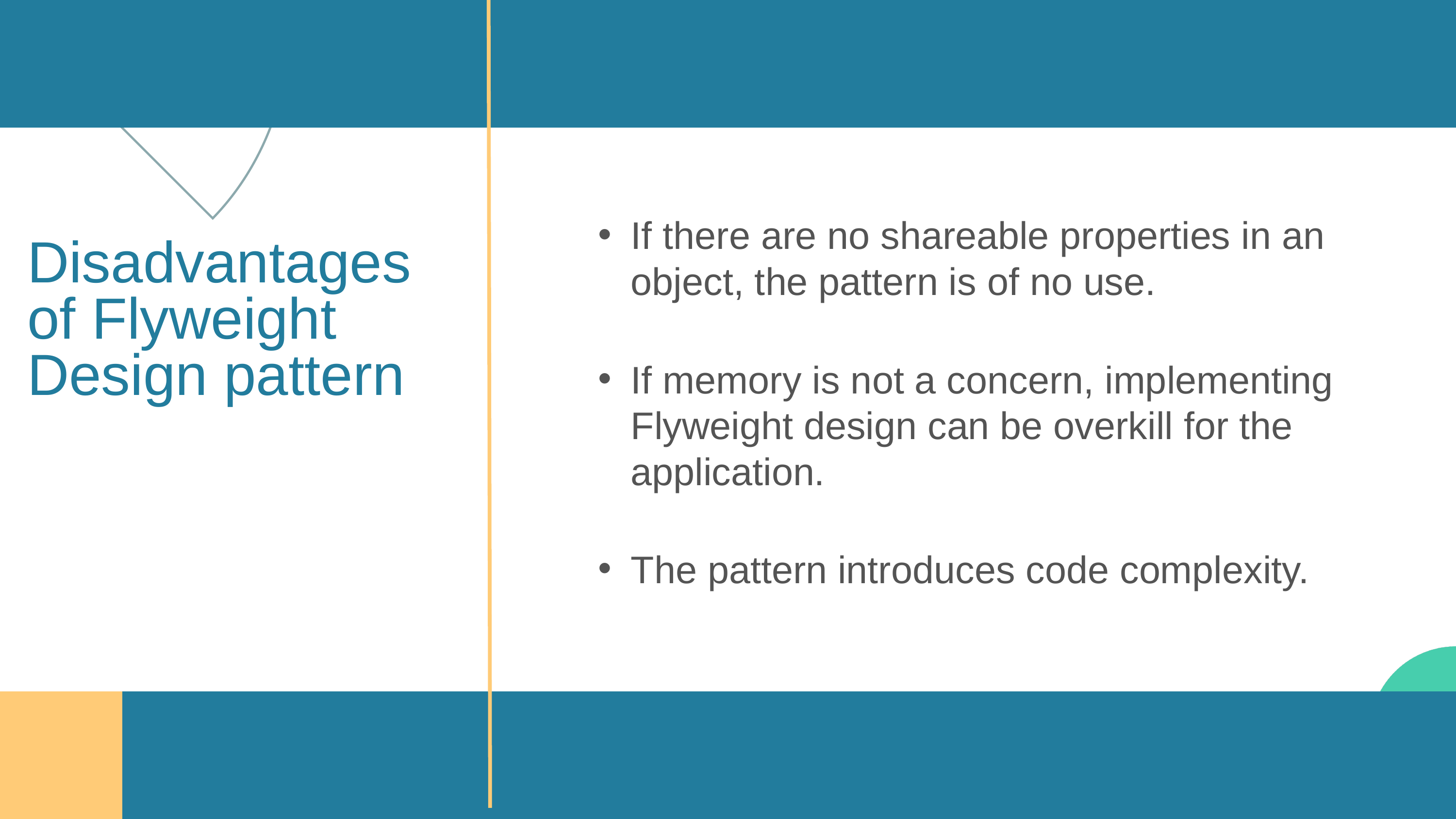

If there are no shareable properties in an object, the pattern is of no use.
If memory is not a concern, implementing Flyweight design can be overkill for the application.
The pattern introduces code complexity.
Disadvantages of Flyweight Design pattern